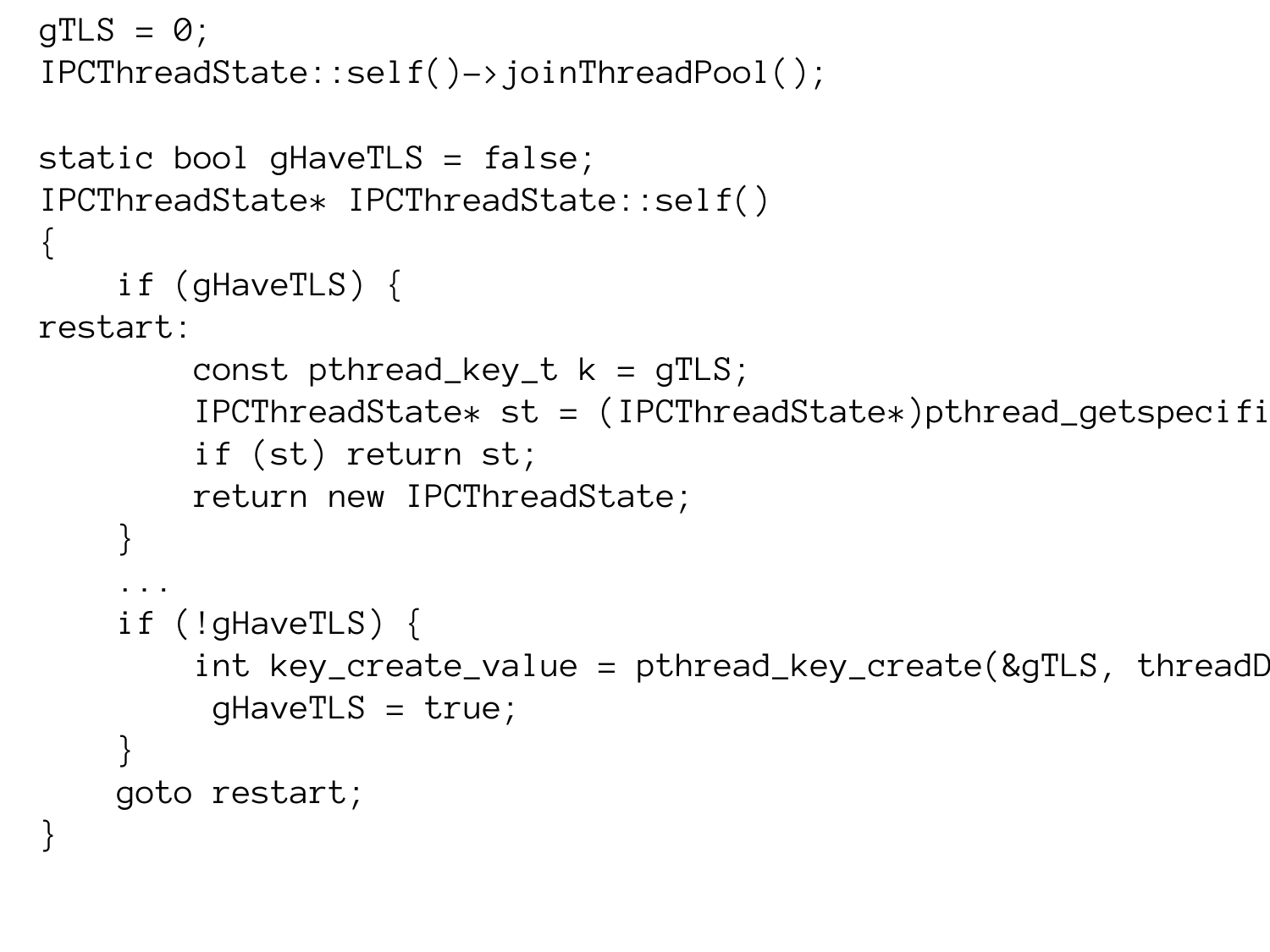

gTLS = 0;
IPCThreadState::self()->joinThreadPool();

static bool gHaveTLS = false;
IPCThreadState* IPCThreadState::self()
{
    if (gHaveTLS) {
restart:
        const pthread_key_t k = gTLS;
        IPCThreadState* st = (IPCThreadState*)pthread_getspecific(k);
        if (st) return st;
        return new IPCThreadState;
    }
    ...
    if (!gHaveTLS) {
        int key_create_value = pthread_key_create(&gTLS, threadDestructor);
         gHaveTLS = true;
    }
    goto restart;
}